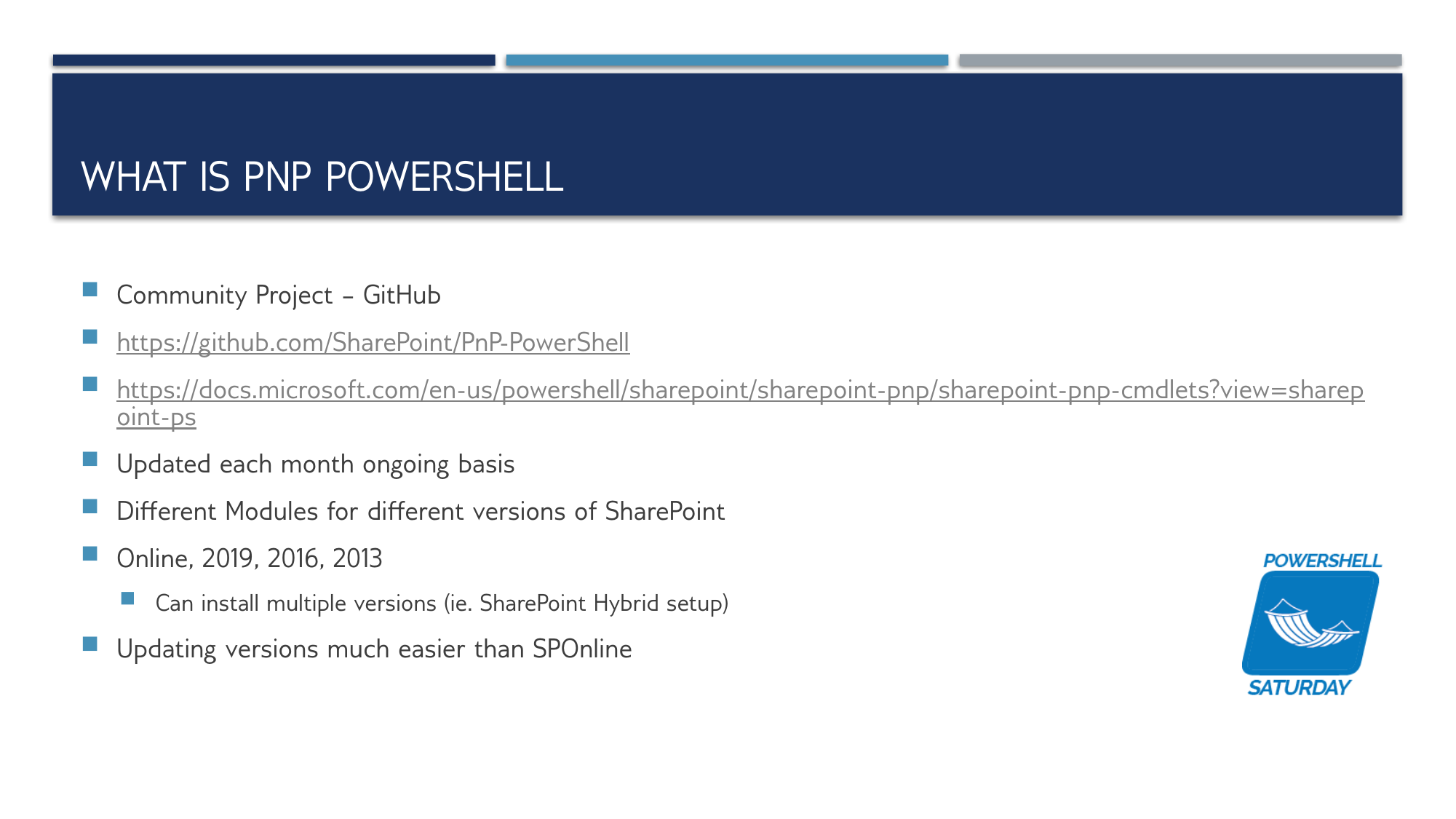

# What is PnP PowerShell
Community Project – GitHub
https://github.com/SharePoint/PnP-PowerShell
https://docs.microsoft.com/en-us/powershell/sharepoint/sharepoint-pnp/sharepoint-pnp-cmdlets?view=sharepoint-ps
Updated each month ongoing basis
Different Modules for different versions of SharePoint
Online, 2019, 2016, 2013
Can install multiple versions (ie. SharePoint Hybrid setup)
Updating versions much easier than SPOnline